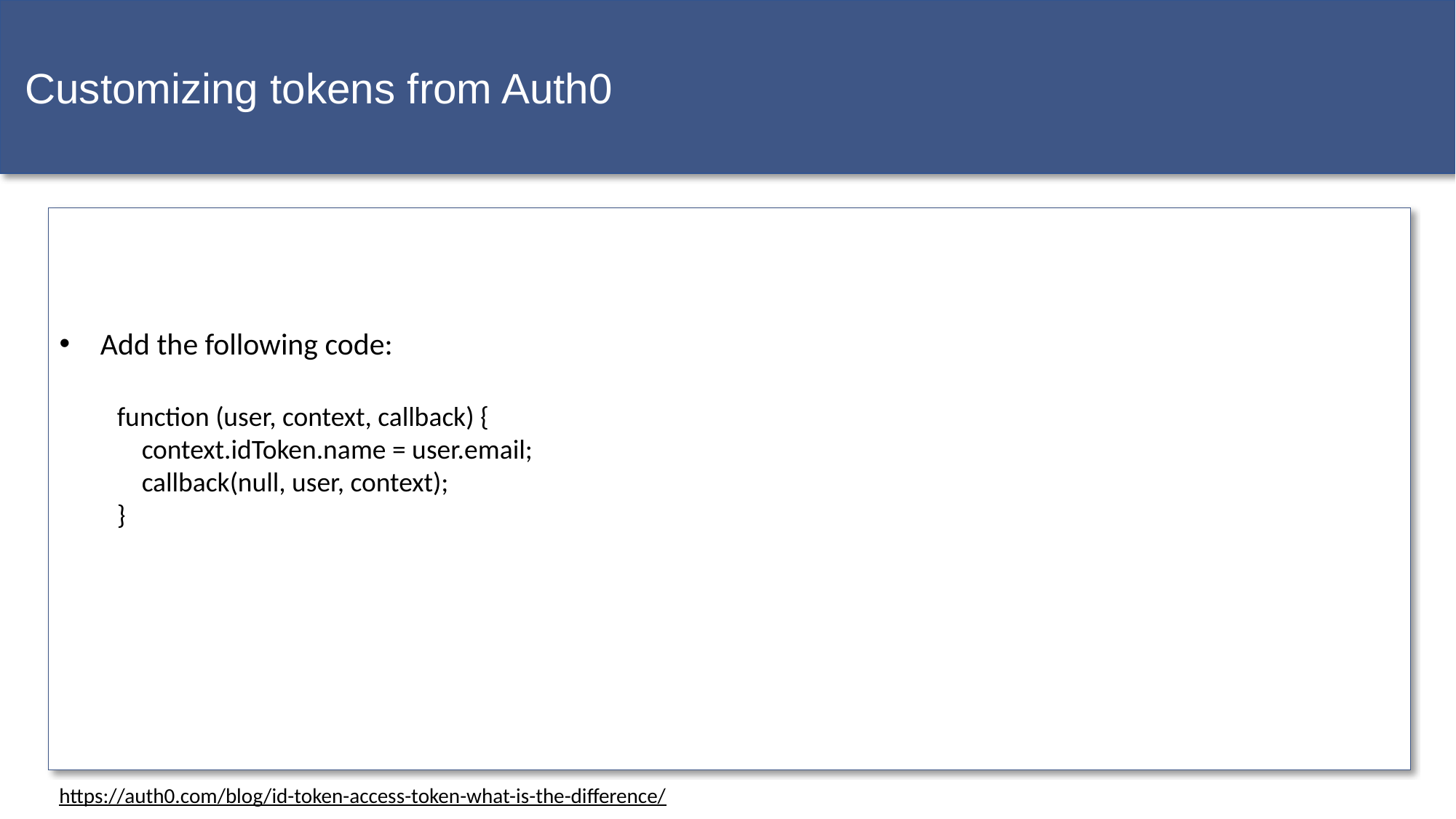

Customizing tokens from Auth0
Add the following code:

function (user, context, callback) {
    context.idToken.name = user.email;
    callback(null, user, context);
}
https://auth0.com/blog/id-token-access-token-what-is-the-difference/